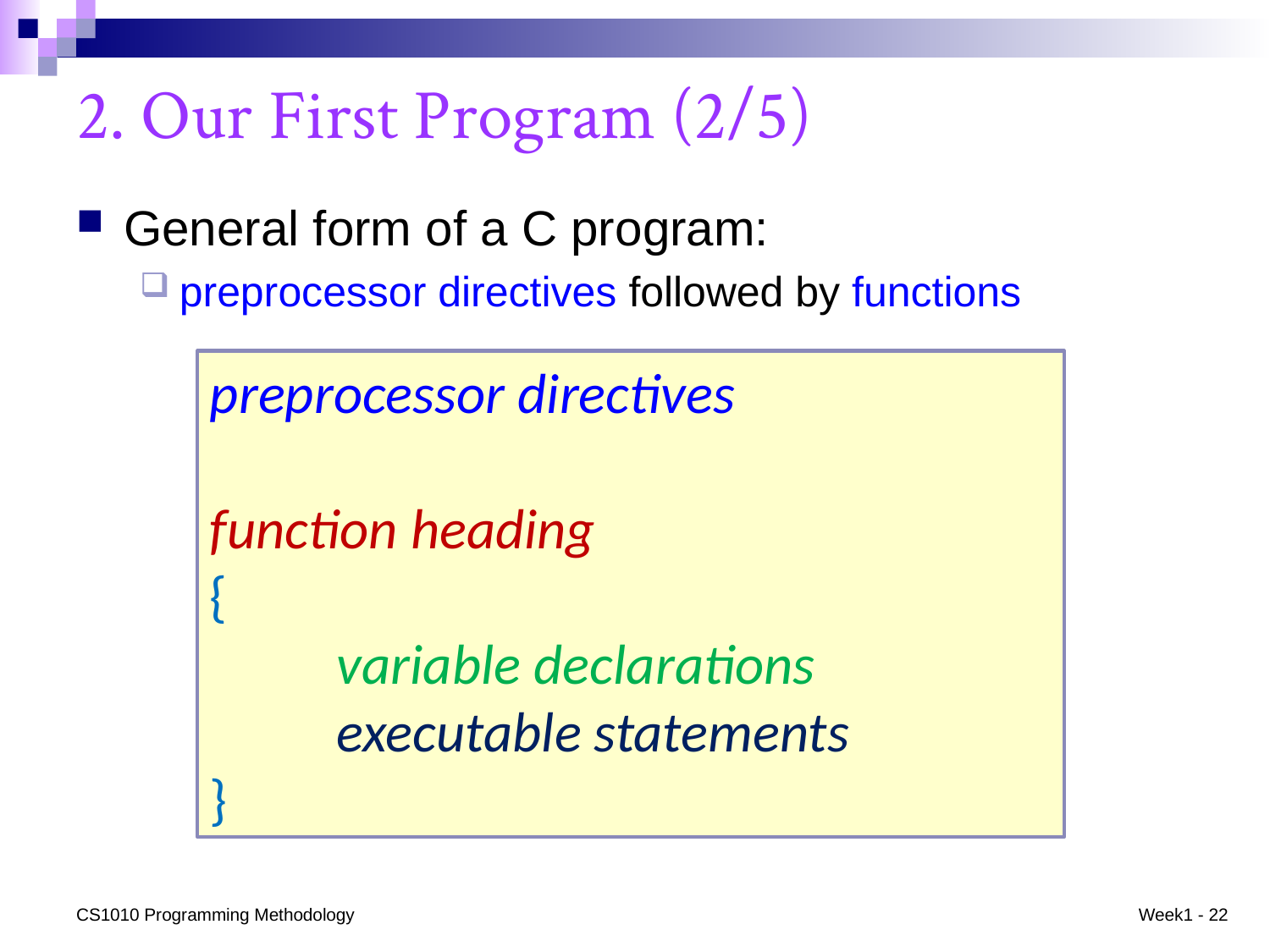

# 2. Our First Program (2/5)
General form of a C program:
preprocessor directives followed by functions
preprocessor directives

function heading
{
	variable declarations
	executable statements
}
CS1010 Programming Methodology
Week1 - 22